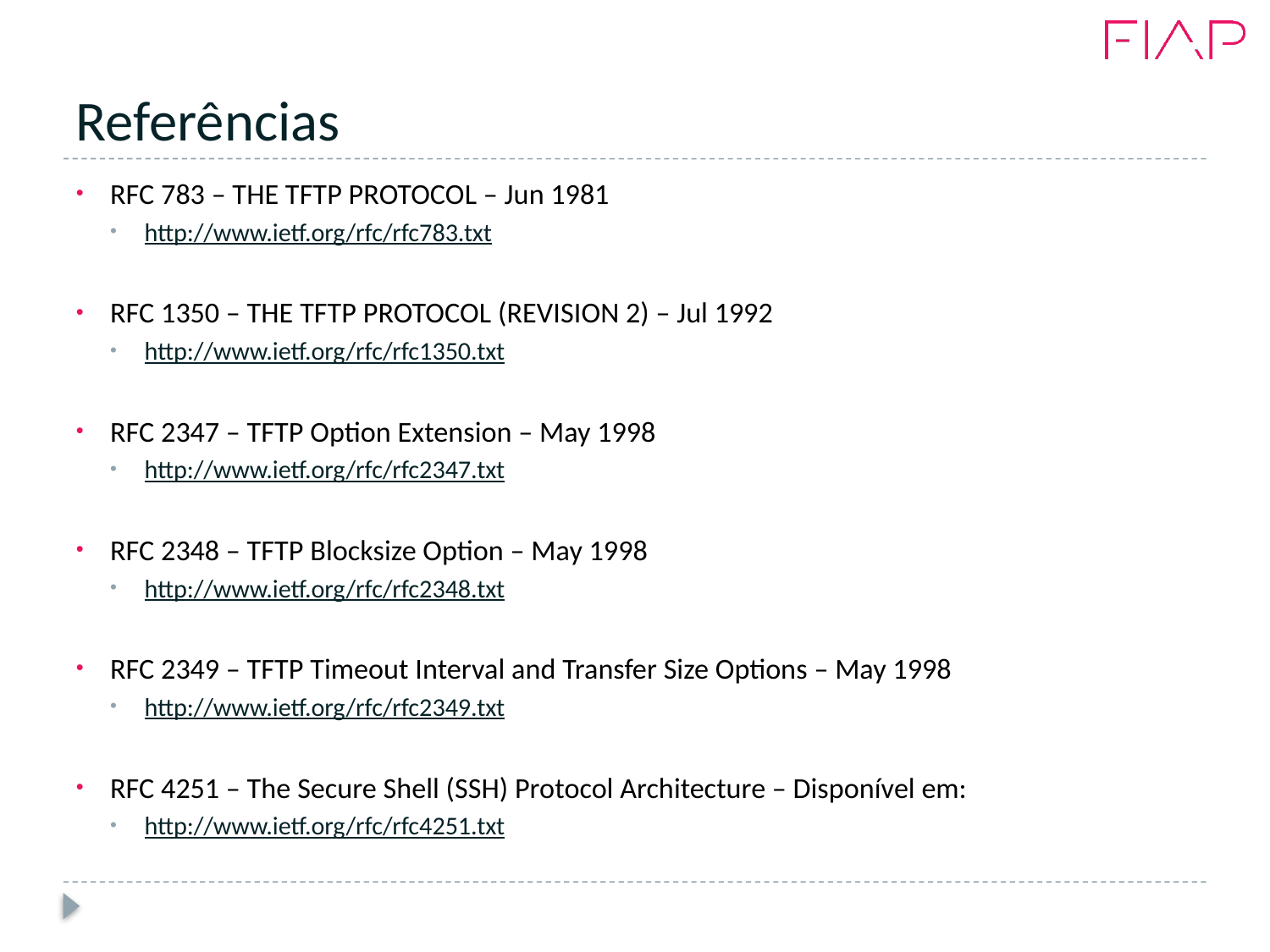

# Referências
RFC 783 – THE TFTP PROTOCOL – Jun 1981
http://www.ietf.org/rfc/rfc783.txt

RFC 1350 – THE TFTP PROTOCOL (REVISION 2) – Jul 1992
http://www.ietf.org/rfc/rfc1350.txt

RFC 2347 – TFTP Option Extension – May 1998
http://www.ietf.org/rfc/rfc2347.txt

RFC 2348 – TFTP Blocksize Option – May 1998
http://www.ietf.org/rfc/rfc2348.txt

RFC 2349 – TFTP Timeout Interval and Transfer Size Options – May 1998
http://www.ietf.org/rfc/rfc2349.txt

RFC 4251 – The Secure Shell (SSH) Protocol Architecture – Disponível em:
http://www.ietf.org/rfc/rfc4251.txt